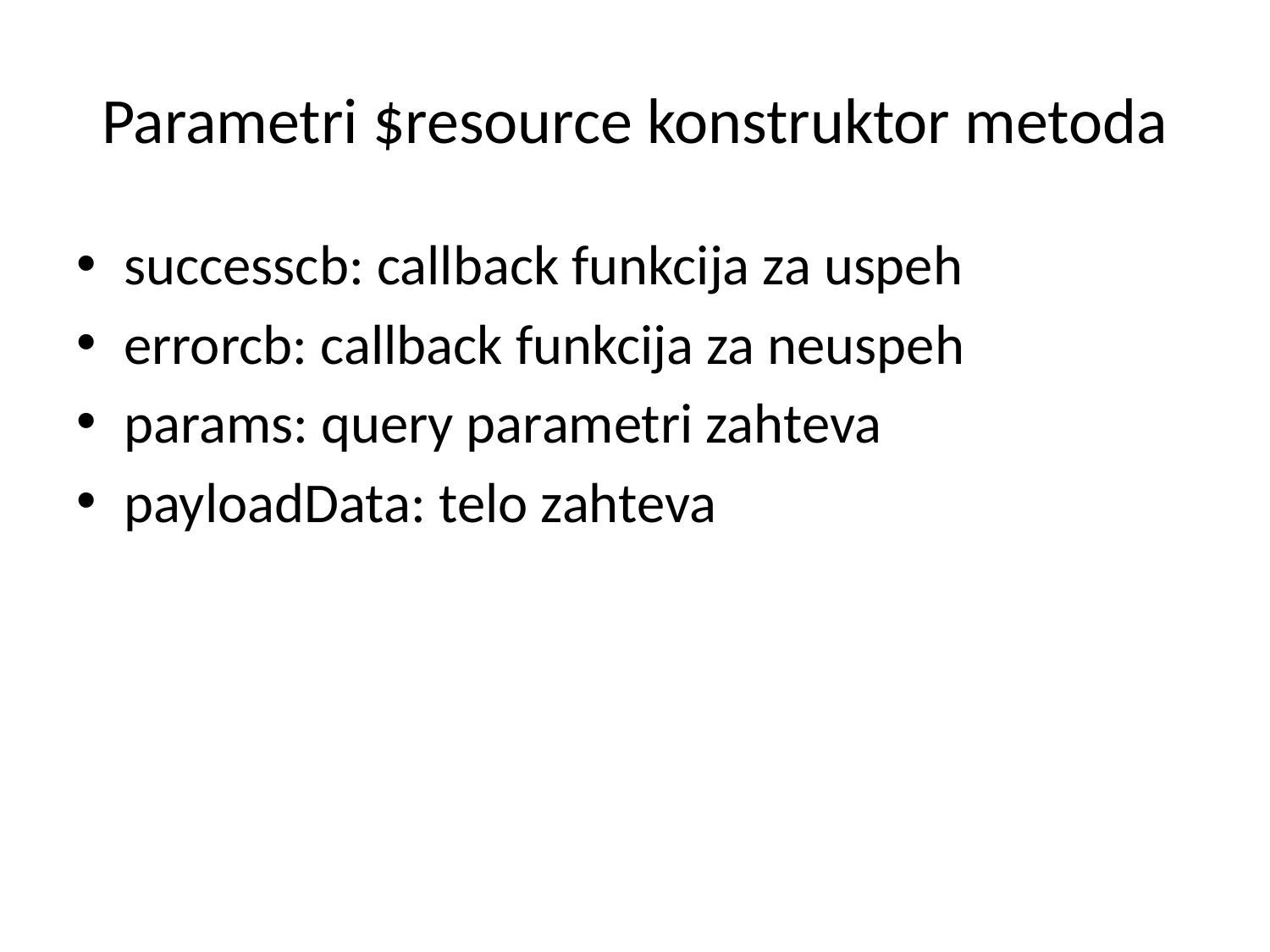

# Parametri $resource konstruktor metoda
successcb: callback funkcija za uspeh
errorcb: callback funkcija za neuspeh
params: query parametri zahteva
payloadData: telo zahteva